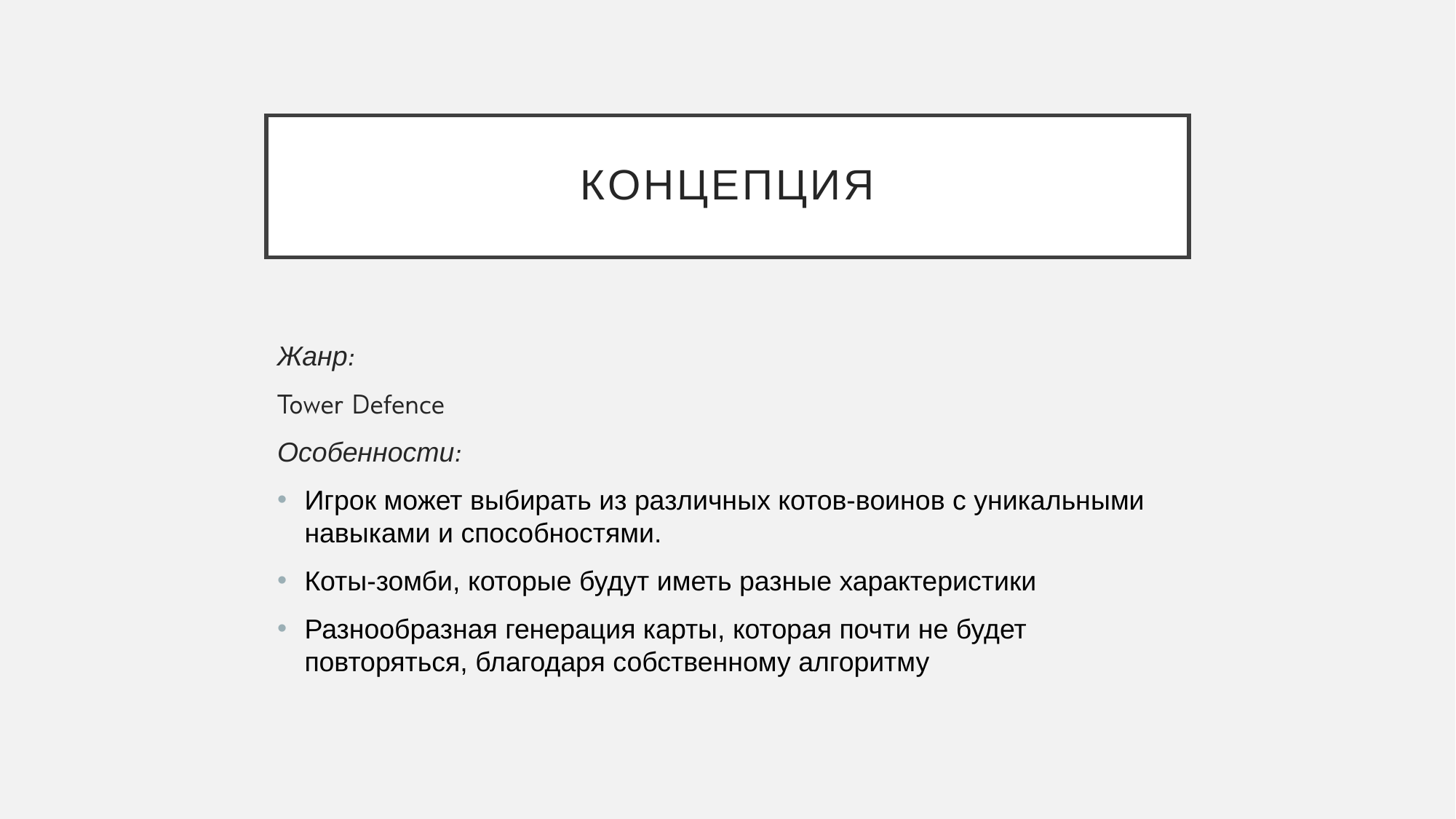

# Концепция
Жанр:
Tower Defence
Особенности:
Игрок может выбирать из различных котов-воинов с уникальными навыками и способностями.
Коты-зомби, которые будут иметь разные характеристики
Разнообразная генерация карты, которая почти не будет повторяться, благодаря собственному алгоритму